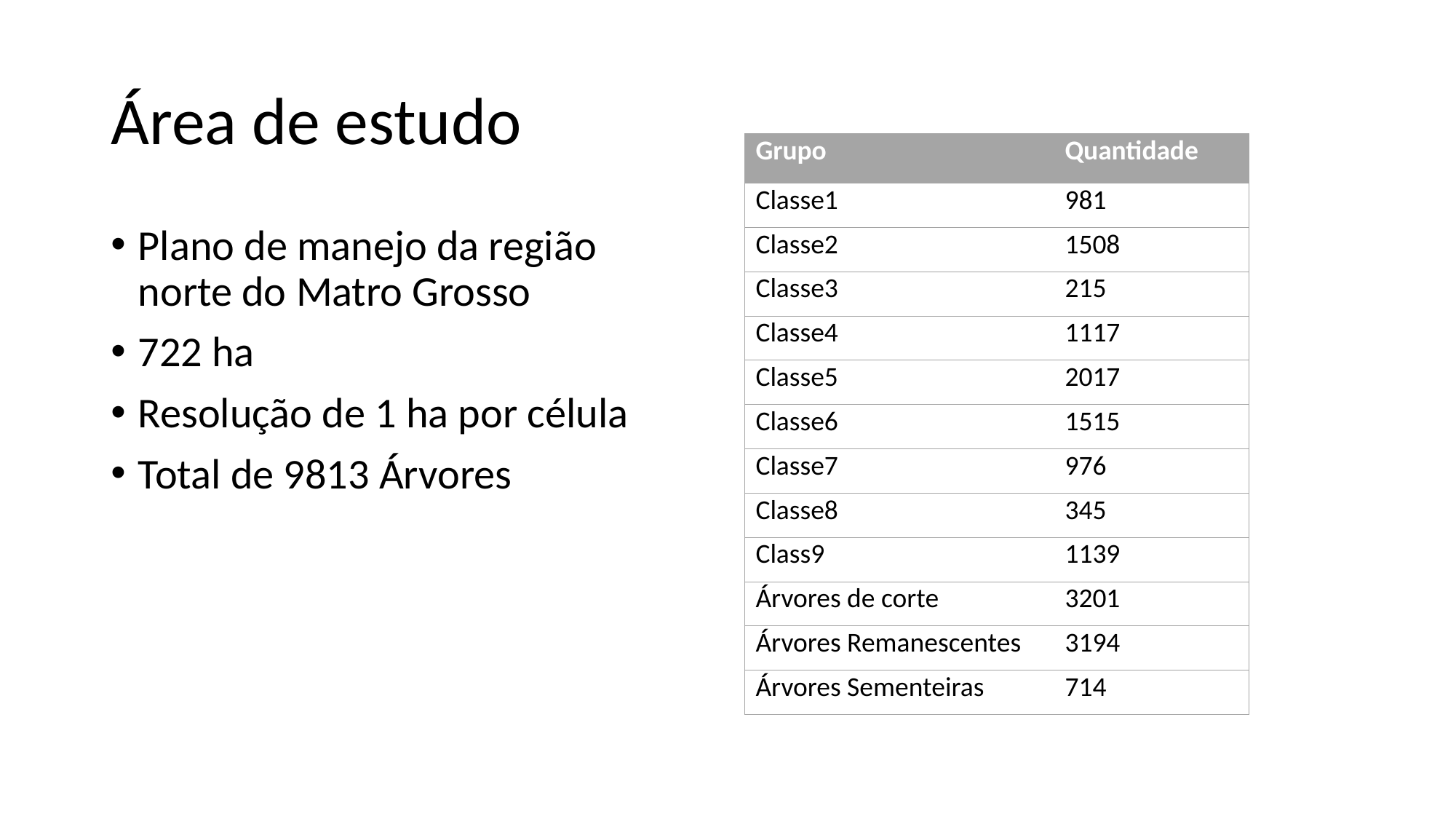

# Área de estudo
| Grupo | Quantidade |
| --- | --- |
| Classe1 | 981 |
| Classe2 | 1508 |
| Classe3 | 215 |
| Classe4 | 1117 |
| Classe5 | 2017 |
| Classe6 | 1515 |
| Classe7 | 976 |
| Classe8 | 345 |
| Class9 | 1139 |
| Árvores de corte | 3201 |
| Árvores Remanescentes | 3194 |
| Árvores Sementeiras | 714 |
Plano de manejo da região  norte do Matro Grosso
722 ha
Resolução de 1 ha por célula
Total de 9813 Árvores